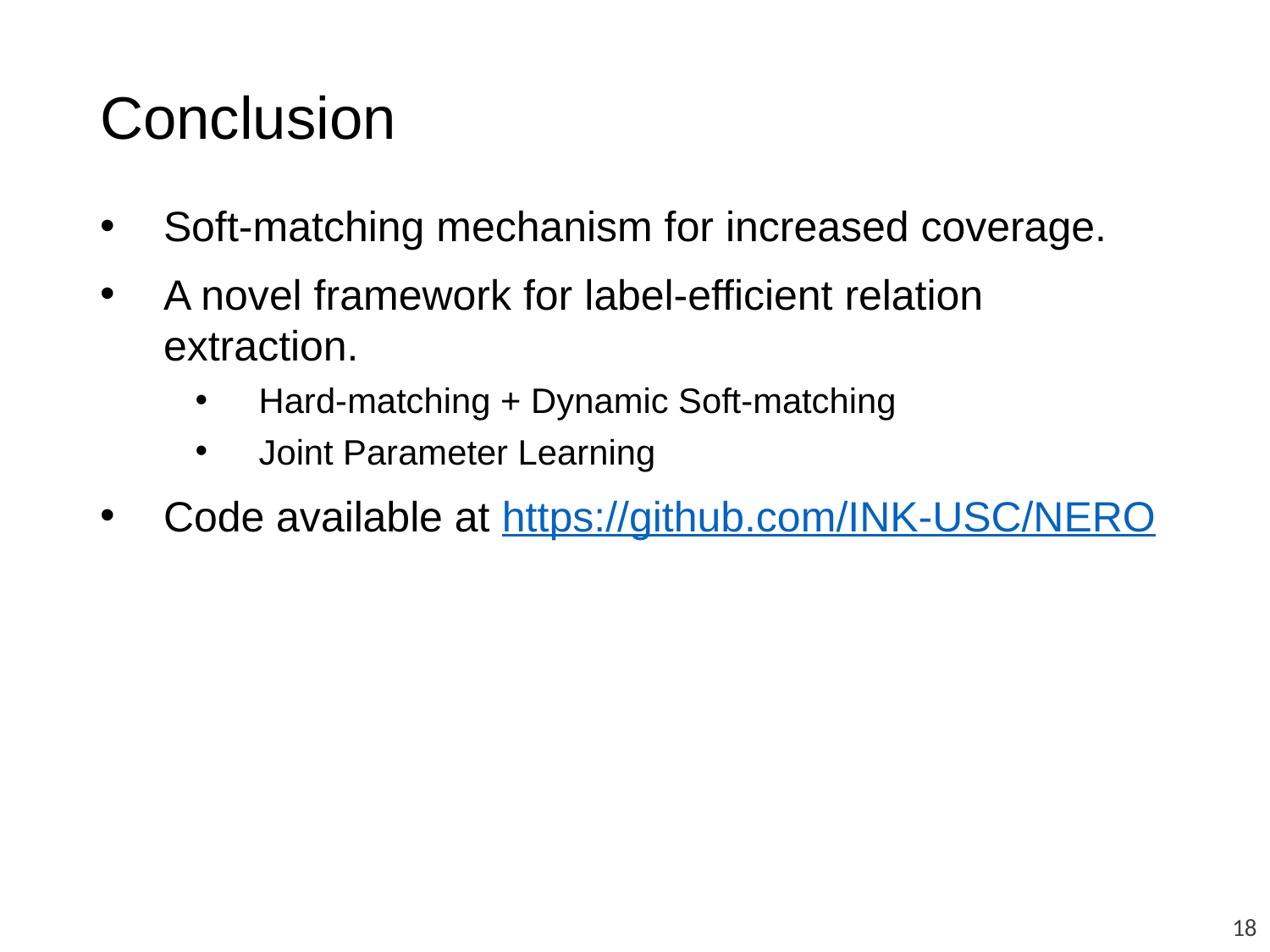

# Conclusion
Soft-matching mechanism for increased coverage.
A novel framework for label-efficient relation extraction.
Hard-matching + Dynamic Soft-matching
Joint Parameter Learning
Code available at https://github.com/INK-USC/NERO
18